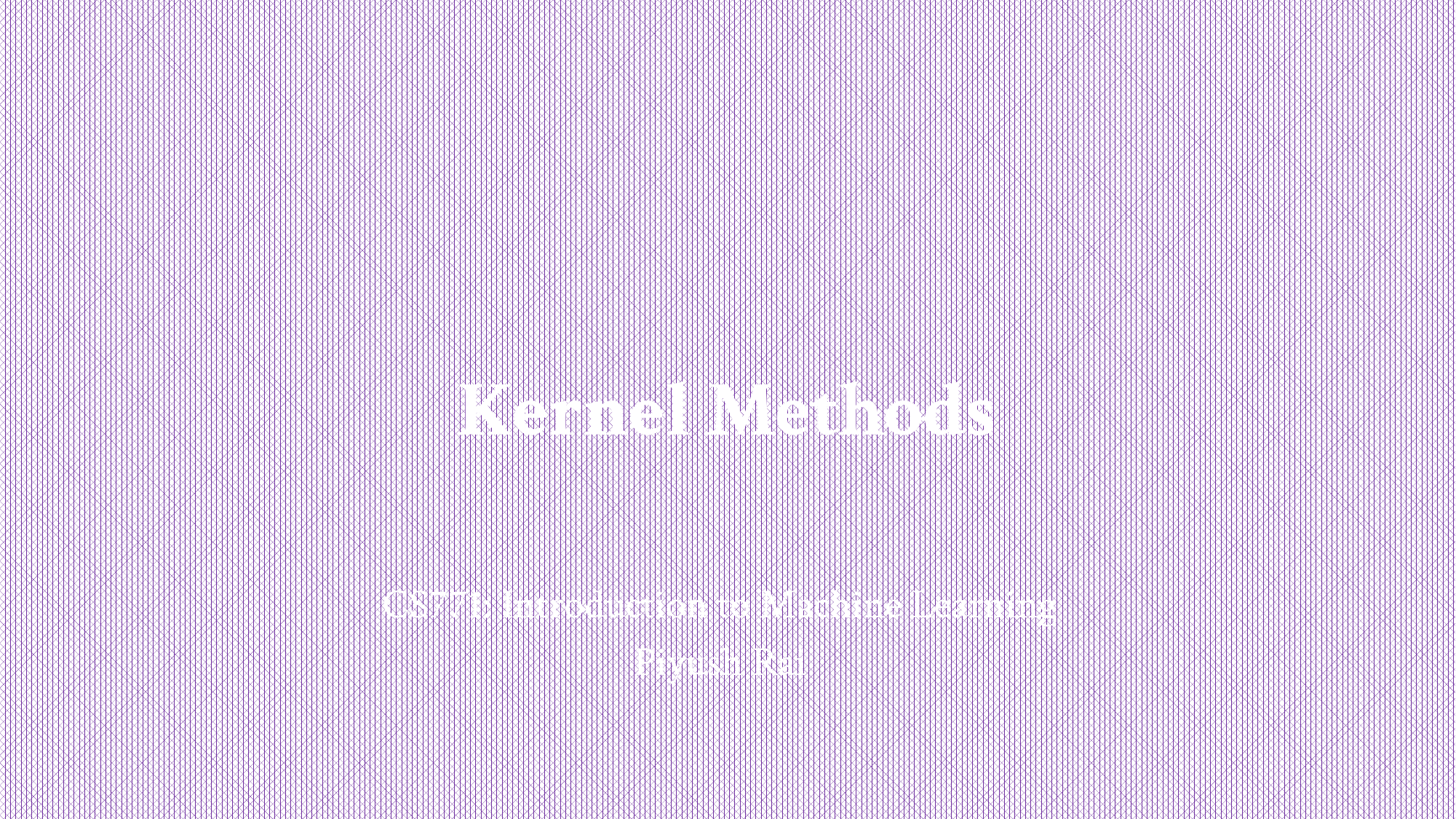

# Kernel Methods
CS771: Introduction to Machine Learning
Piyush Rai